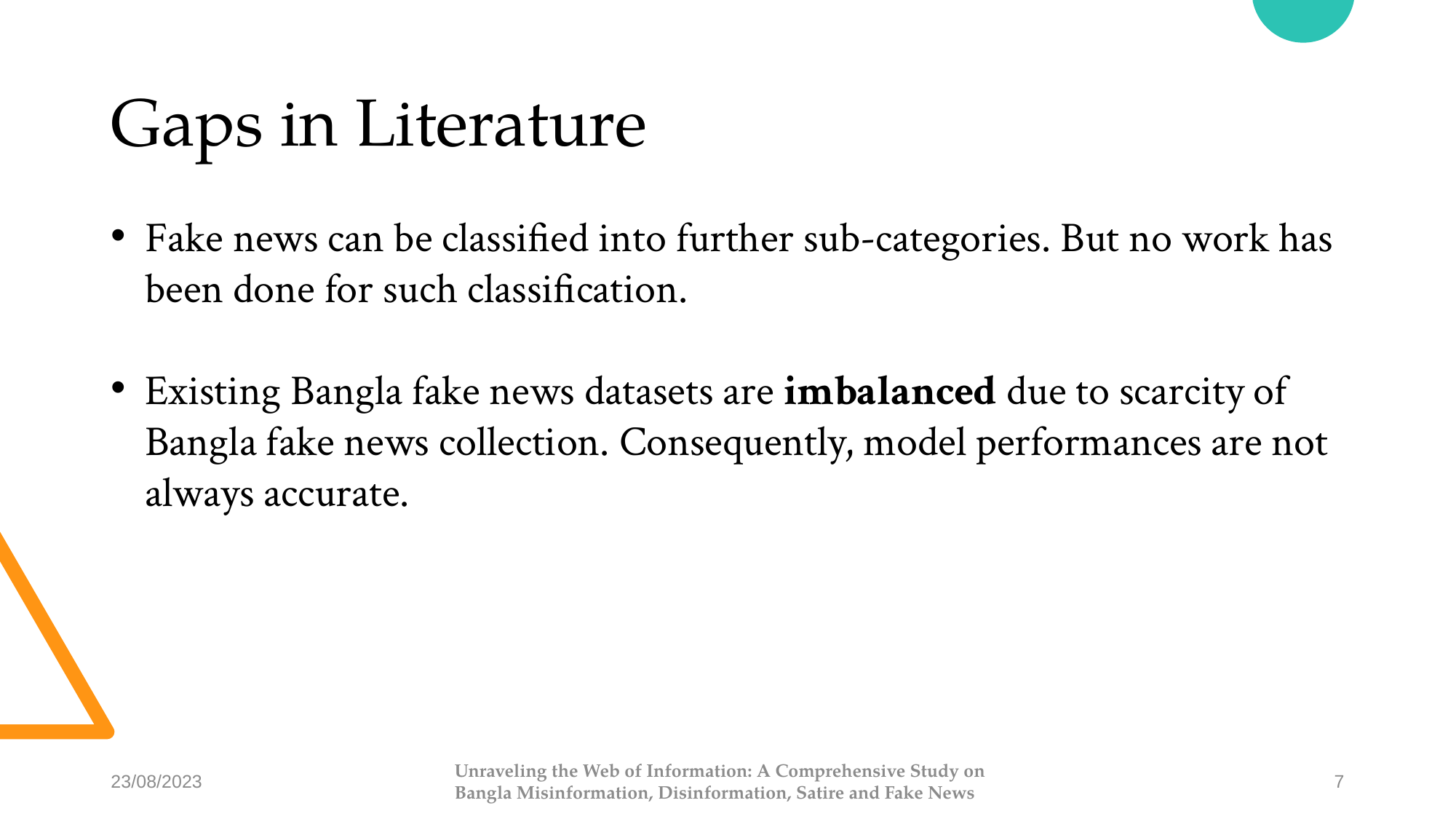

# Gaps in Literature
Fake news can be classified into further sub-categories. But no work has been done for such classification.

Existing Bangla fake news datasets are imbalanced due to scarcity of Bangla fake news collection. Consequently, model performances are not always accurate.
Unraveling the Web of Information: A Comprehensive Study on Bangla Misinformation, Disinformation, Satire and Fake News
23/08/2023
7